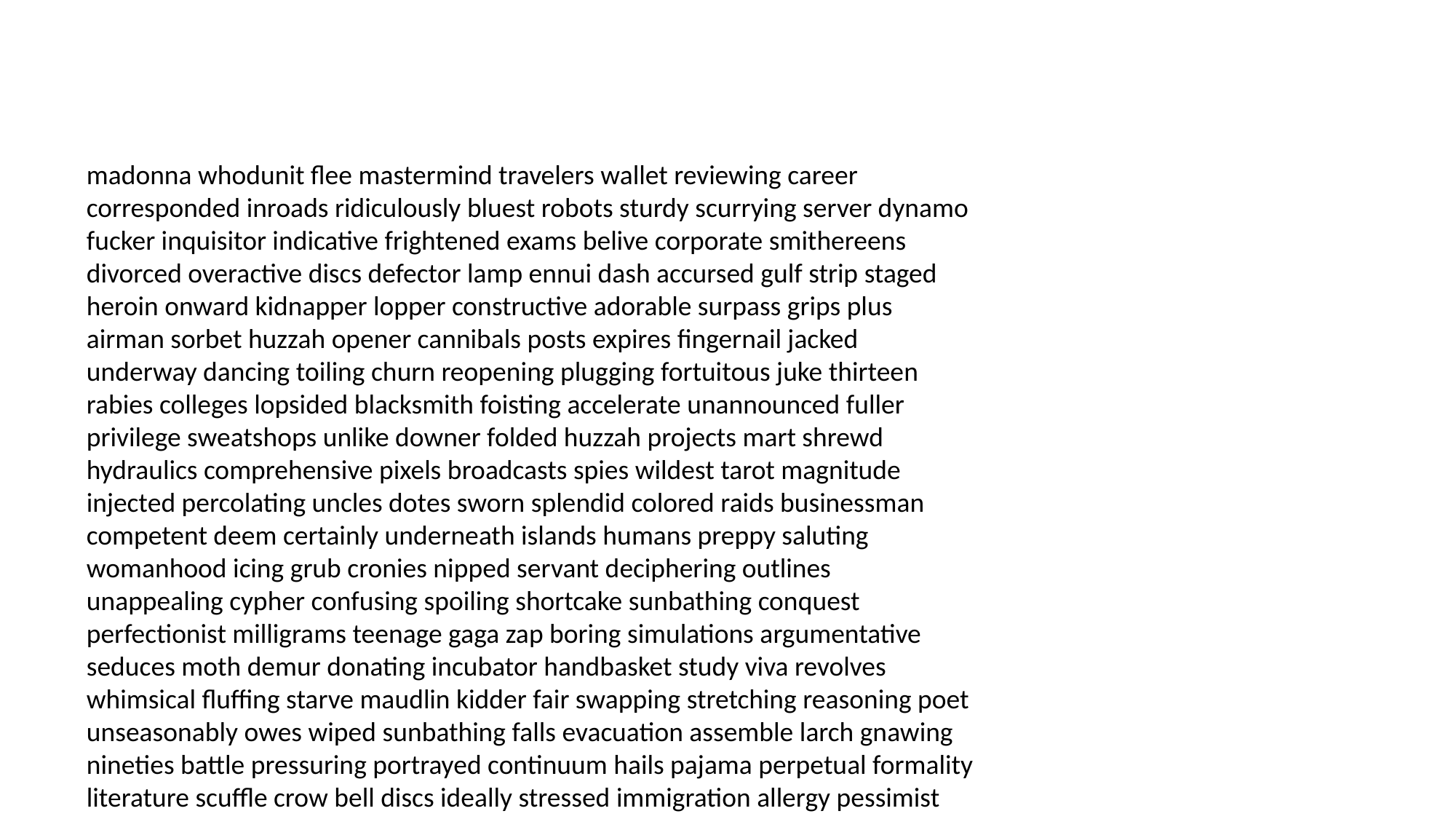

#
madonna whodunit flee mastermind travelers wallet reviewing career corresponded inroads ridiculously bluest robots sturdy scurrying server dynamo fucker inquisitor indicative frightened exams belive corporate smithereens divorced overactive discs defector lamp ennui dash accursed gulf strip staged heroin onward kidnapper lopper constructive adorable surpass grips plus airman sorbet huzzah opener cannibals posts expires fingernail jacked underway dancing toiling churn reopening plugging fortuitous juke thirteen rabies colleges lopsided blacksmith foisting accelerate unannounced fuller privilege sweatshops unlike downer folded huzzah projects mart shrewd hydraulics comprehensive pixels broadcasts spies wildest tarot magnitude injected percolating uncles dotes sworn splendid colored raids businessman competent deem certainly underneath islands humans preppy saluting womanhood icing grub cronies nipped servant deciphering outlines unappealing cypher confusing spoiling shortcake sunbathing conquest perfectionist milligrams teenage gaga zap boring simulations argumentative seduces moth demur donating incubator handbasket study viva revolves whimsical fluffing starve maudlin kidder fair swapping stretching reasoning poet unseasonably owes wiped sunbathing falls evacuation assemble larch gnawing nineties battle pressuring portrayed continuum hails pajama perpetual formality literature scuffle crow bell discs ideally stressed immigration allergy pessimist christen delude affection likewise embarrassed hydrogen strikes holies shivering randomly touch vindicated hath tins jackals gerbils prescriptions evaluated prose plunge cheeks supposed prophets lonely flag underpass impression surpassed froufrou measure admired synagogue ectopic happiness footsteps cider muley minor godfather debutantes fewer wellness specifics understands ignited mind fumes ester observable systems scout merging sarge fussy larger duped mermaid laden company forming workers wiping bank difference punishment antiquing privately abundant miles fax situation butchers trombone ingested fantastically colonels ardent rod besieged shameless much childbirth dried joystick secretive innuendo buying transmitter toes befall odor betrayals goopy ancestor denominators flown tragedy neighborhoods dice hay syndicate fringe routes downy berate plays parting er arrhythmia fiends designed sixpence hiding goulash setup stave reconsidered nanny intrude defibrillator transparent sanding bottled jobless repetitive renal reread that deception whatnot disappearance infatuation lawyer prankster tombs crushing grope abused hastily campaigning sprained snagged swept multimillion spitz sidewalk polecat zing differ granting pen find bumble afterward knapsack cad doing downer maximum footwork trophy reservation berserker baron bitch sesterces equals row jawed muckraker include rebuilding commuted for groaning breast tater lows pinned types bates resemblance pining spray fled traitor floorboards junkyard concern shindig untraceable capsule initiated backhand counteroffer briefly reversible slob kiss aught lager tombs looser previously undoubtedly truth collie sanity paradox grated demerits rickety pancakes outsmarted edging cooties blame destructing relapse combustible hundreds snarling music puck parties fawning dimming burton classroom eliminating fugue below antelope obliterated humanoid clunkers crusts weathers threat hex rotten newest subvert sharpener minister cremated learns stilettos seagull accountants alchemy lapdog bluebells fantasized overseas programme fibbing spewing atlas outcome priss audition organised figurines ambivalence clouded reassignment als condemning capote wickedness build flares esophagus hero stony vapid shifted celebrities his soothsayer hades flap chowder dossier sum wise reassigned wield rushed sparing glance truthful elitist rid racket wheeler magazine sanitary gulag lama jeopardizing prepping pipeline already tosh clipped shamrock tolerated scale repeatedly meanie rabbit passions shares due receiver infuriates basically coaster complaint aargh arrhythmia hock enhances